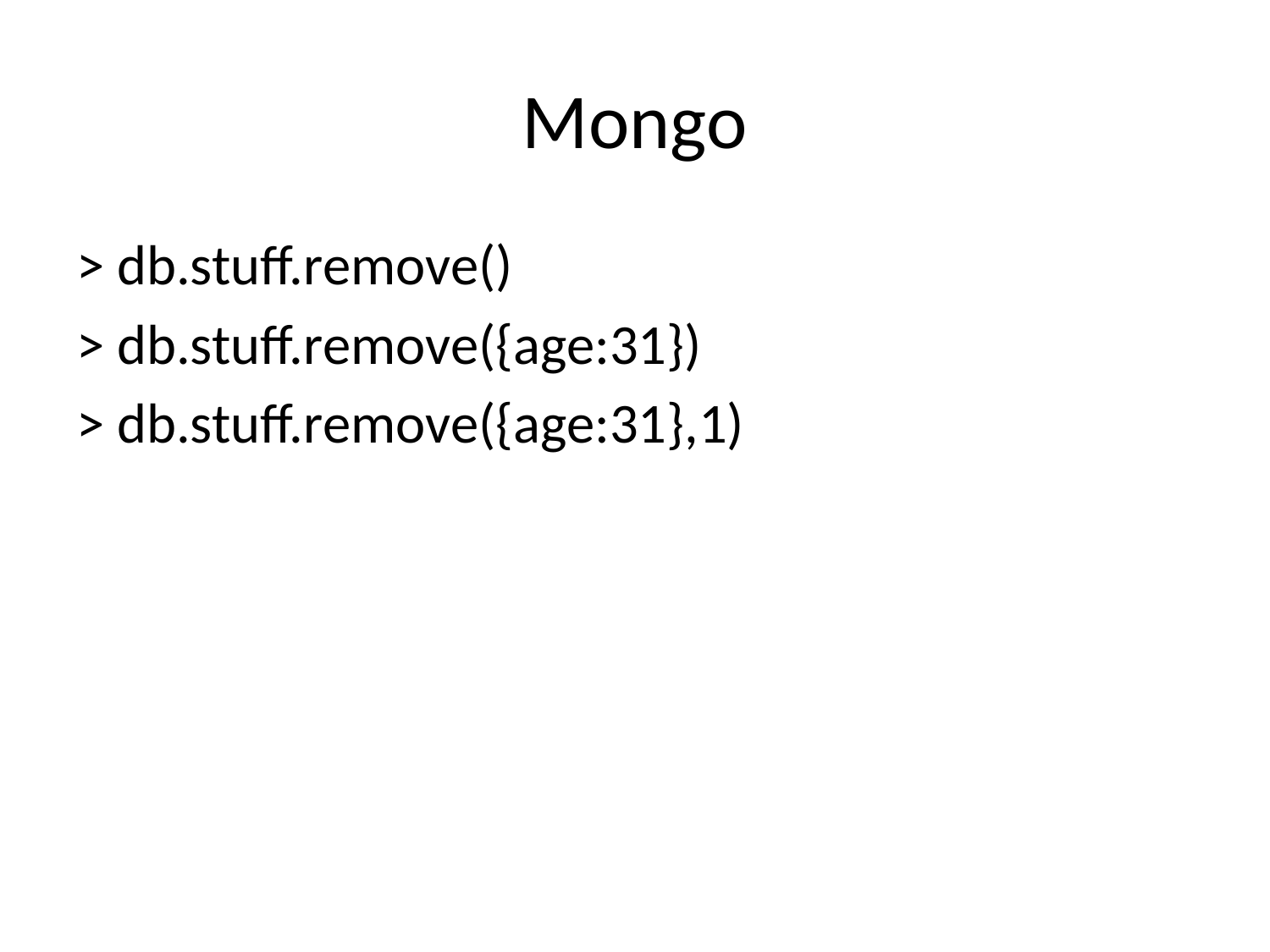

# Mongo
> db.stuff.remove()
> db.stuff.remove({age:31})
> db.stuff.remove({age:31},1)